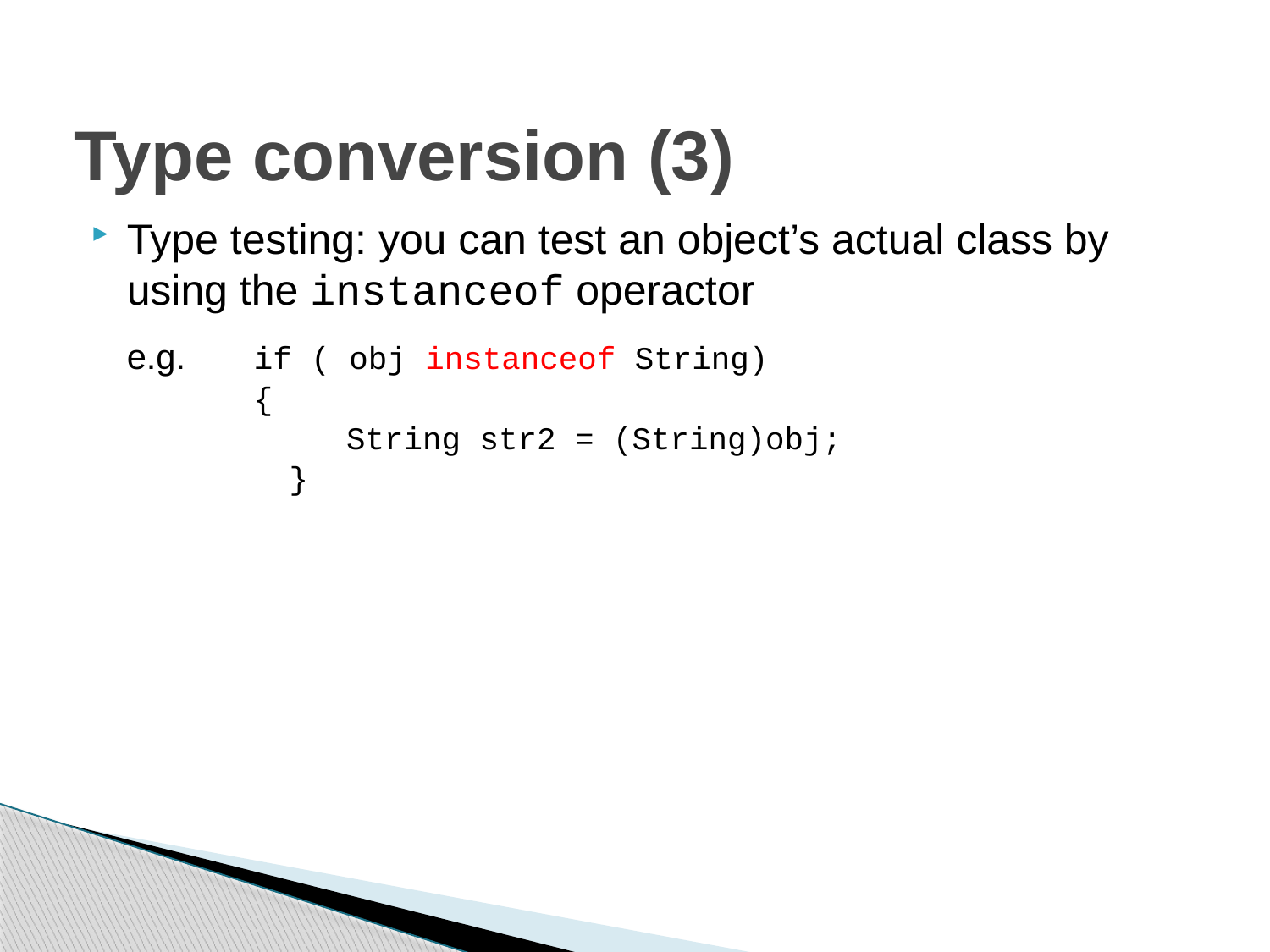

# Type conversion (3)
Type testing: you can test an object’s actual class by using the instanceof operactor
	e.g.	if ( obj instanceof String)
		{
		   String str2 = (String)obj;
		}